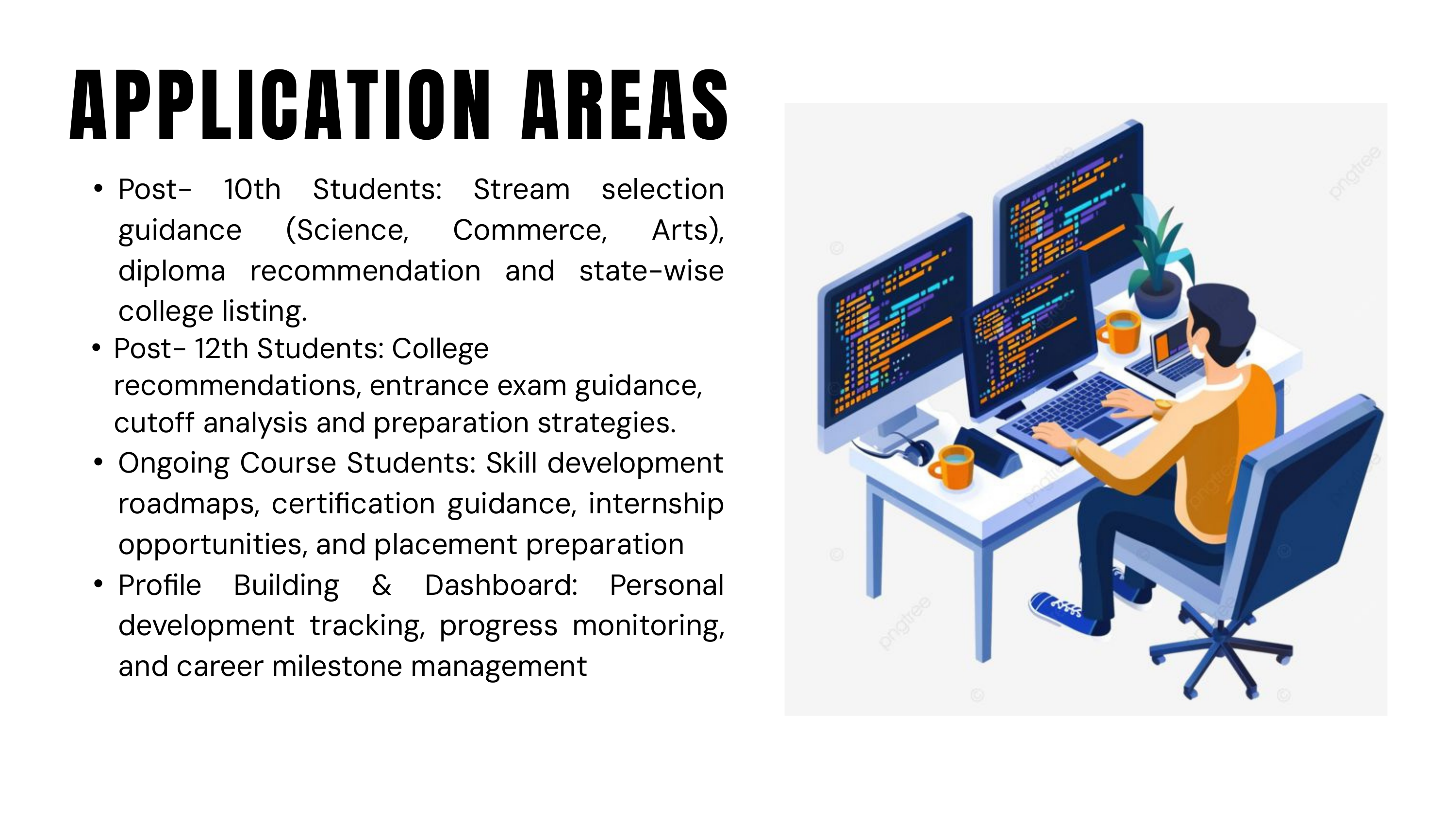

APPLICATION AREAS

Post- 10th Students: Stream selection guidance (Science, Commerce, Arts), diploma recommendation and state-wise college listing.
Post- 12th Students: College recommendations, entrance exam guidance, cutoff analysis and preparation strategies.
Ongoing Course Students: Skill development roadmaps, certification guidance, internship opportunities, and placement preparation
Profile Building & Dashboard: Personal development tracking, progress monitoring, and career milestone management